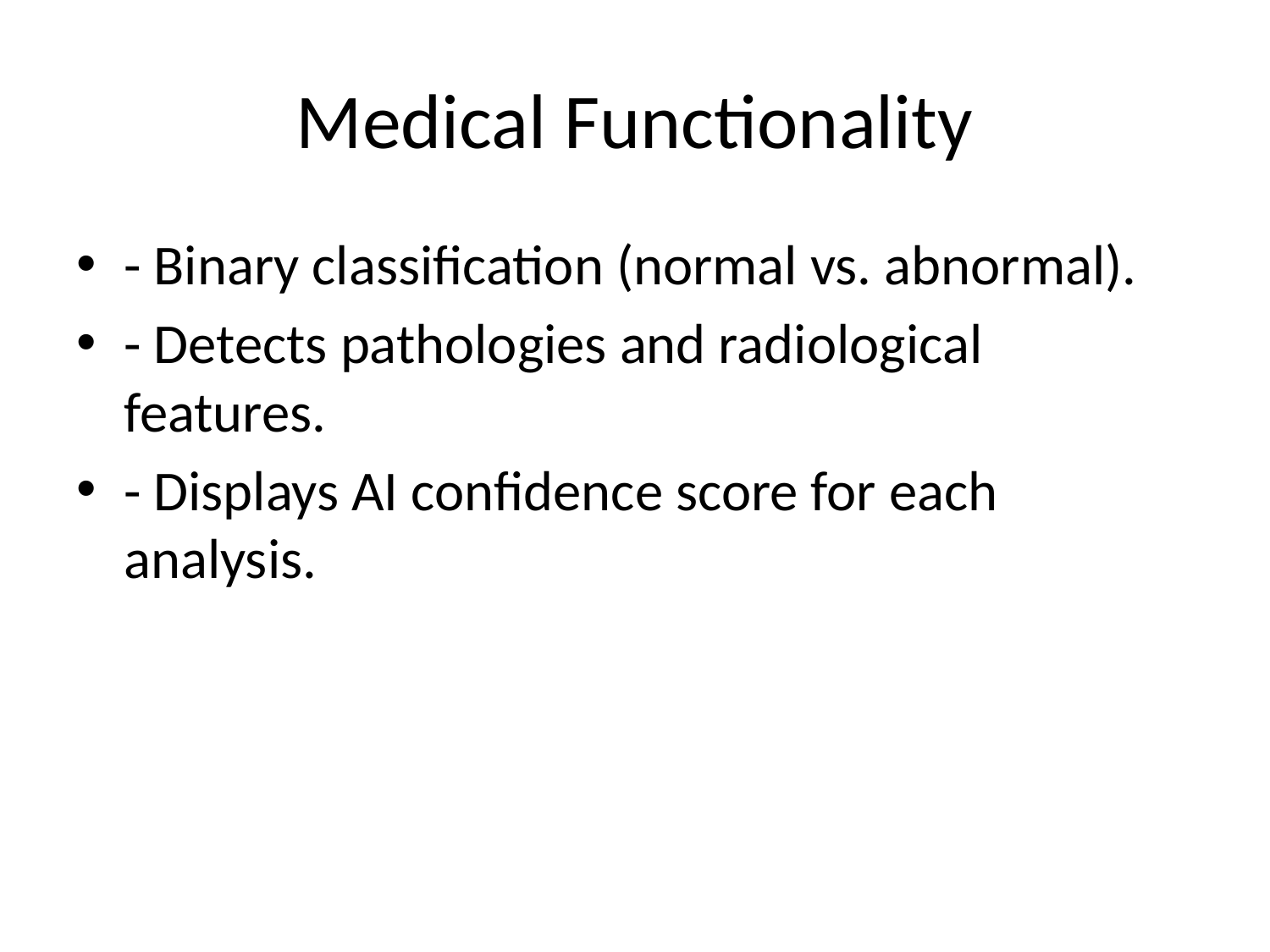

# Medical Functionality
- Binary classification (normal vs. abnormal).
- Detects pathologies and radiological features.
- Displays AI confidence score for each analysis.